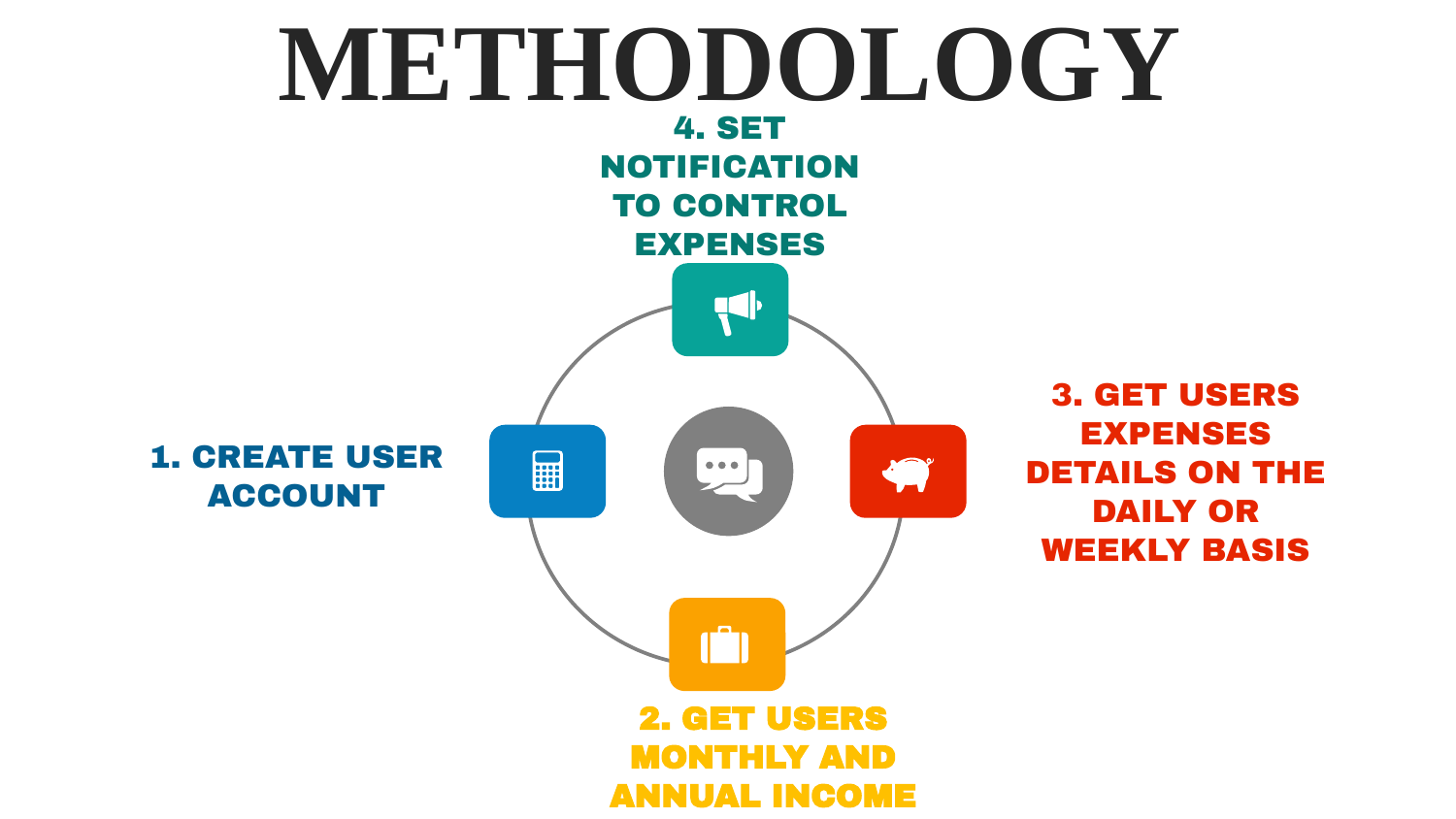

METHODOLOGY
4. SET NOTIFICATION TO CONTROL EXPENSES

3. GET USERS EXPENSES DETAILS ON THE DAILY OR WEEKLY BASIS

1. CREATE USER ACCOUNT

2. GET USERS MONTHLY AND ANNUAL INCOME